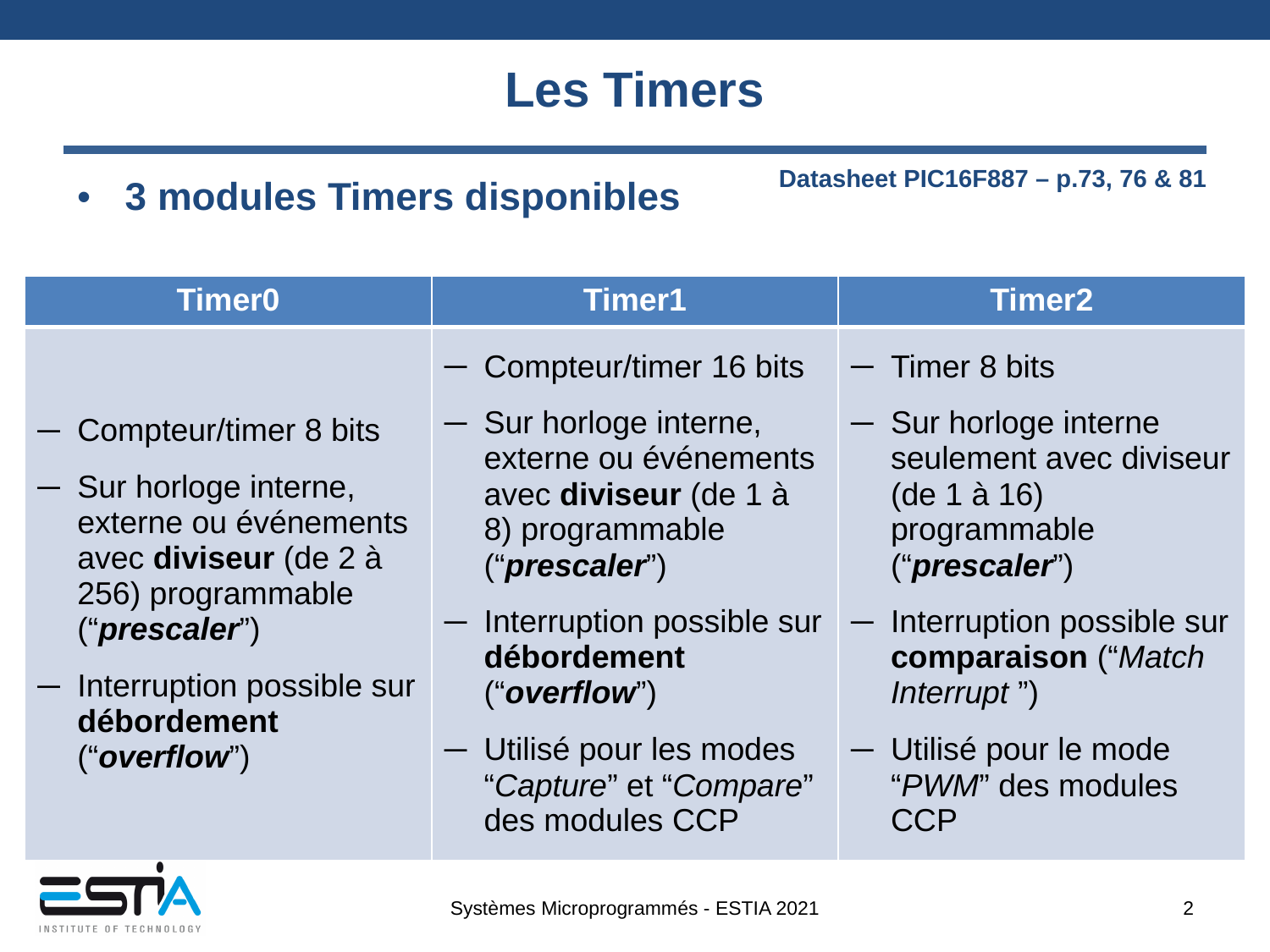

# Les Timers
Datasheet PIC16F887 – p.73, 76 & 81
3 modules Timers disponibles

| Timer0 | Timer1 | Timer2 |
| --- | --- | --- |
| Compteur/timer 8 bits Sur horloge interne, externe ou événements avec diviseur (de 2 à 256) programmable (“prescaler”) Interruption possible sur débordement (“overflow”) | Compteur/timer 16 bits Sur horloge interne, externe ou événements avec diviseur (de 1 à 8) programmable (“prescaler”) Interruption possible sur débordement (“overflow”) Utilisé pour les modes “Capture” et “Compare” des modules CCP | Timer 8 bits Sur horloge interne seulement avec diviseur (de 1 à 16) programmable (“prescaler”) Interruption possible sur comparaison (“Match Interrupt ”) Utilisé pour le mode “PWM” des modules CCP |
Systèmes Microprogrammés - ESTIA 2021
2